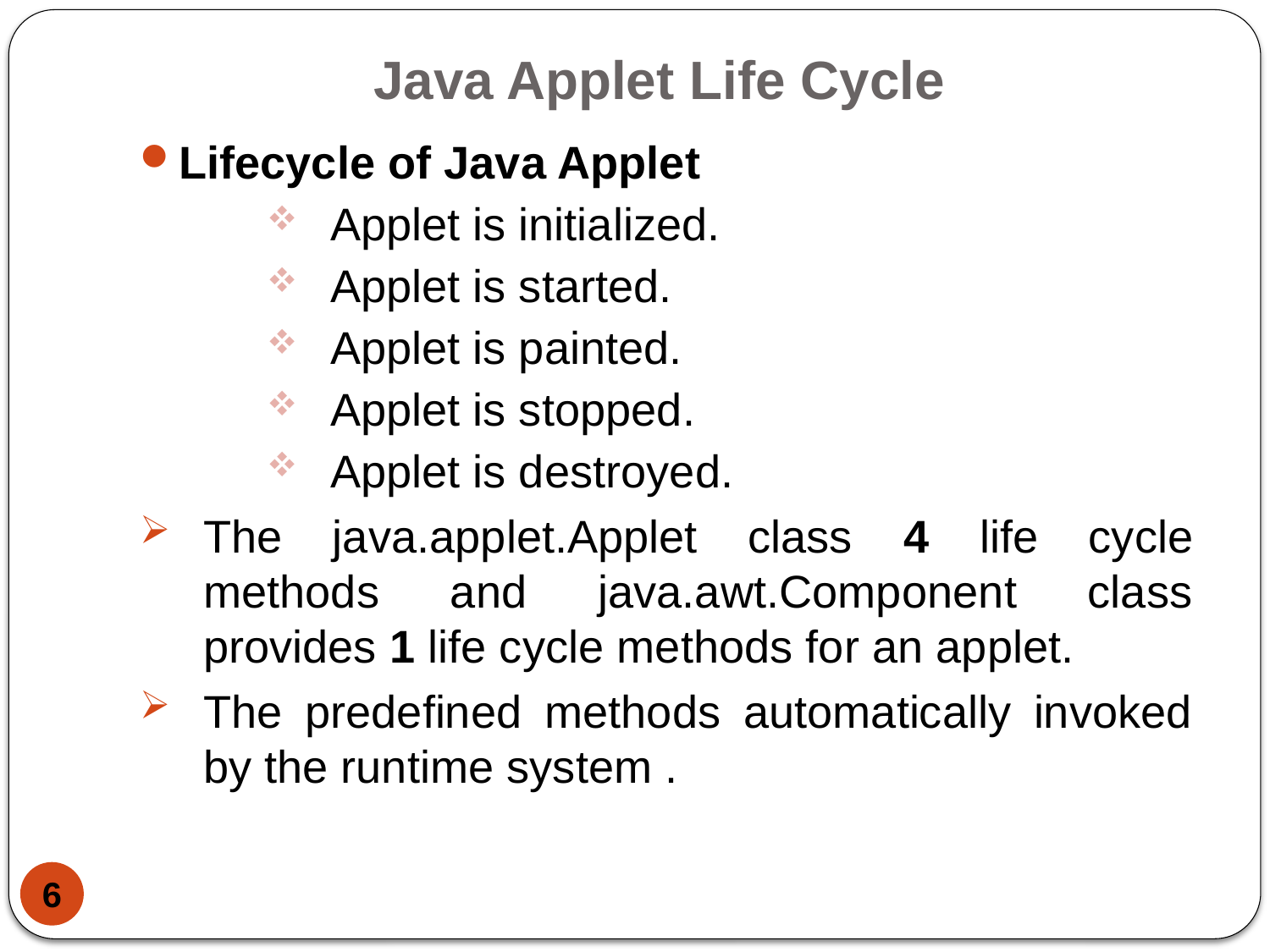

# Java Applet Life Cycle
Lifecycle of Java Applet
Applet is initialized.
Applet is started.
Applet is painted.
Applet is stopped.
Applet is destroyed.
The java.applet.Applet class 4 life cycle methods and java.awt.Component class provides 1 life cycle methods for an applet.
The predefined methods automatically invoked by the runtime system .

6